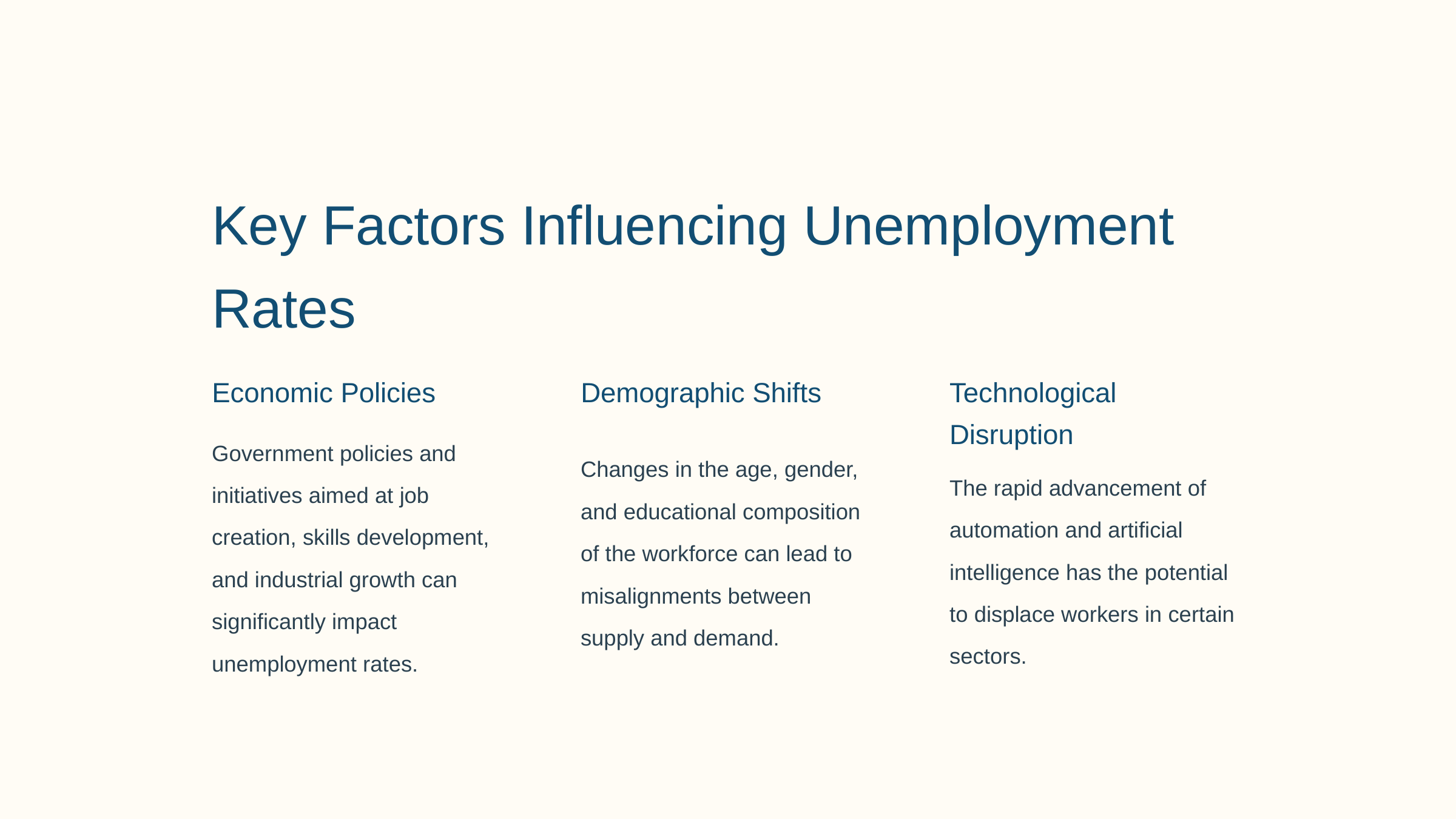

Key Factors Influencing Unemployment Rates
Economic Policies
Demographic Shifts
Technological Disruption
Government policies and initiatives aimed at job creation, skills development, and industrial growth can significantly impact unemployment rates.
Changes in the age, gender, and educational composition of the workforce can lead to misalignments between supply and demand.
The rapid advancement of automation and artificial intelligence has the potential to displace workers in certain sectors.